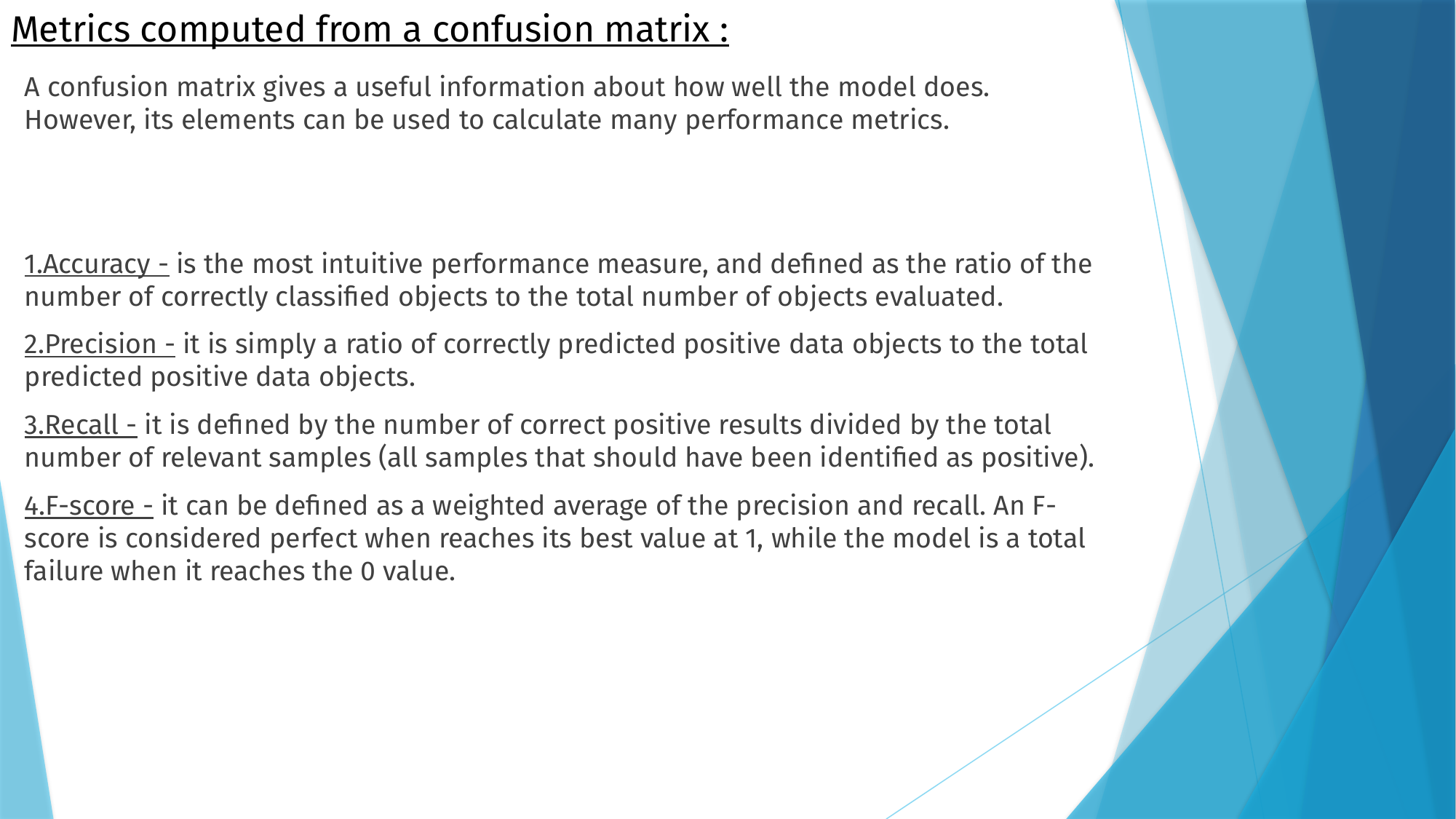

# Metrics computed from a confusion matrix :
A confusion matrix gives a useful information about how well the model does. However, its elements can be used to calculate many performance metrics.

1.Accuracy - is the most intuitive performance measure, and defined as the ratio of the number of correctly classified objects to the total number of objects evaluated.
2.Precision - it is simply a ratio of correctly predicted positive data objects to the total predicted positive data objects.
3.Recall - it is defined by the number of correct positive results divided by the total number of relevant samples (all samples that should have been identified as positive).
4.F-score - it can be defined as a weighted average of the precision and recall. An F-score is considered perfect when reaches its best value at 1, while the model is a total failure when it reaches the 0 value.